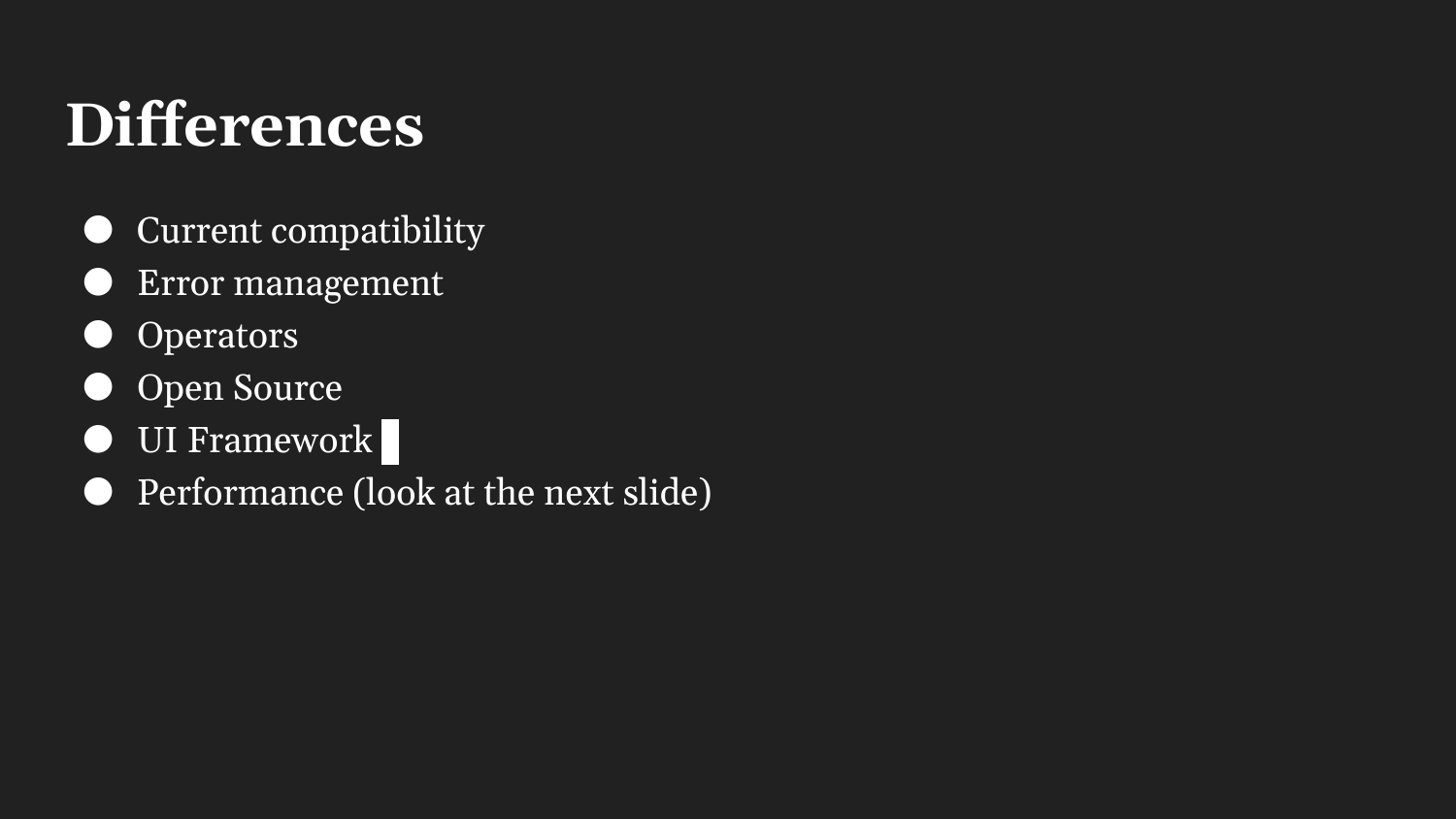

# Differences

Current compatibility
Error management
Operators
Open Source
UI Framework
Performance (look at the next slide)